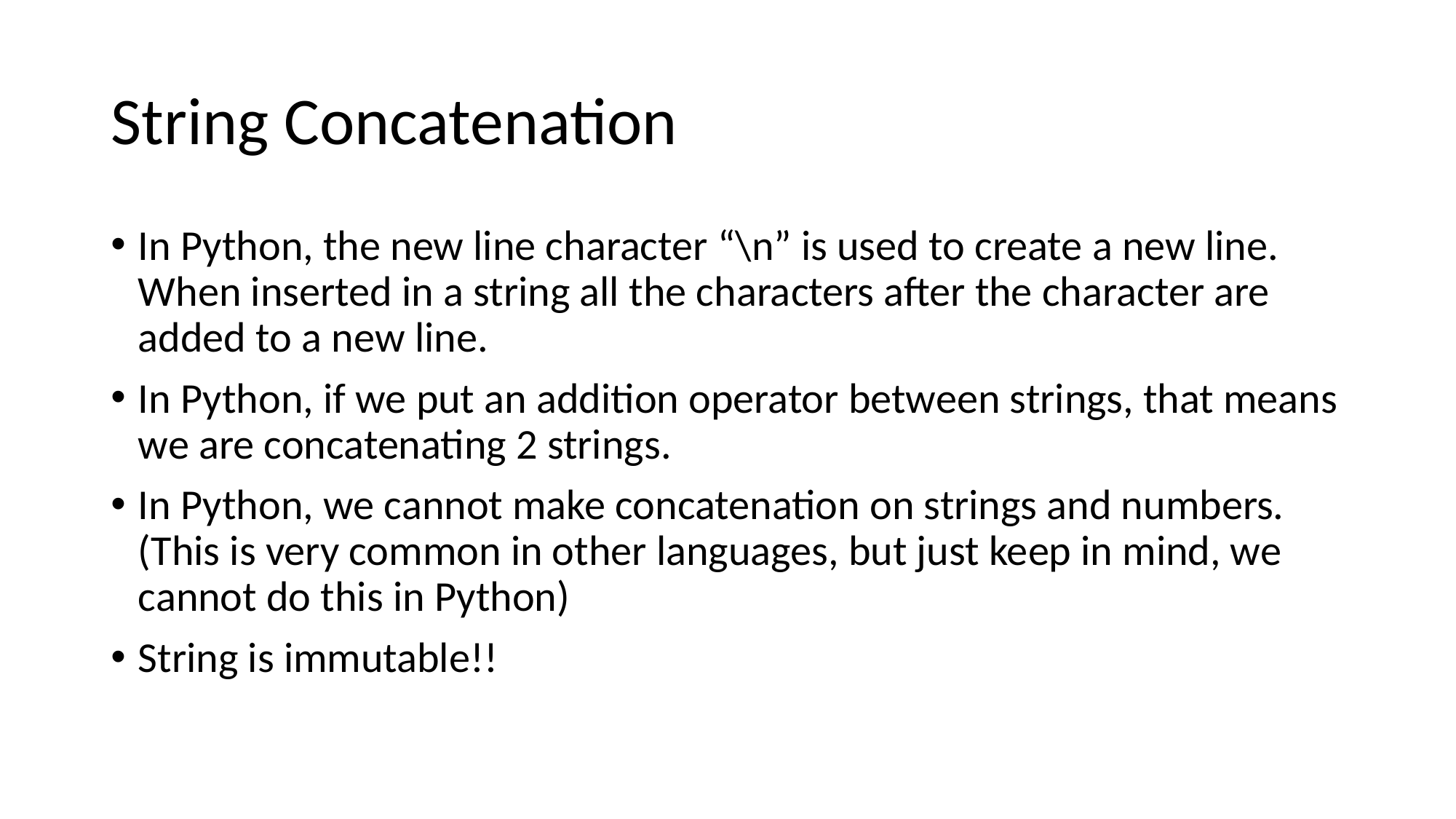

# String Concatenation
In Python, the new line character “\n” is used to create a new line. When inserted in a string all the characters after the character are added to a new line.
In Python, if we put an addition operator between strings, that means we are concatenating 2 strings.
In Python, we cannot make concatenation on strings and numbers. (This is very common in other languages, but just keep in mind, we cannot do this in Python)
String is immutable!!